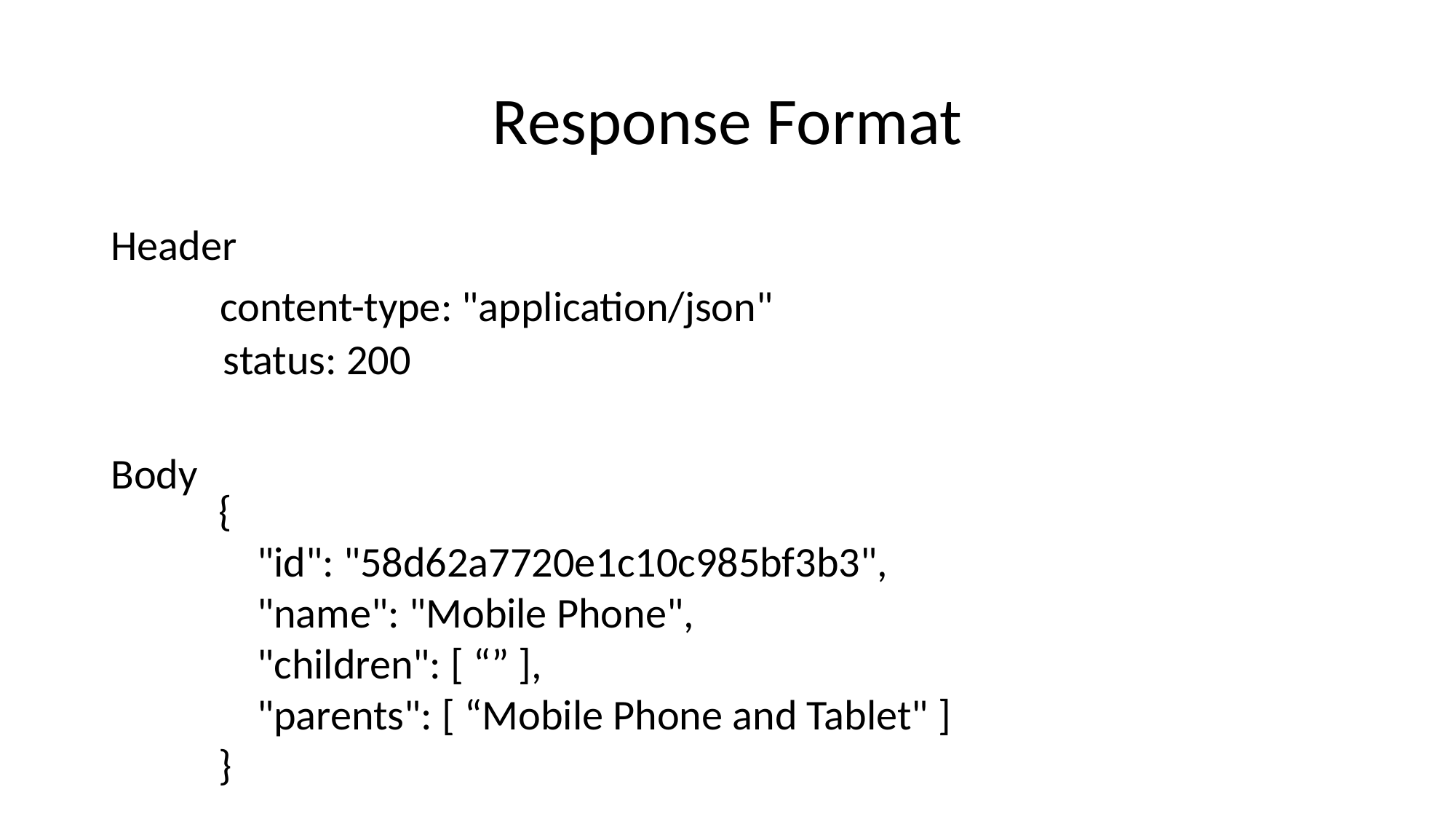

# Response Format
Header
	content-type: "application/json"
      status: 200

Body
{
    "id": "58d62a7720e1c10c985bf3b3",
    "name": "Mobile Phone",
    "children": [ “” ],
    "parents": [ “Mobile Phone and Tablet" ]
}